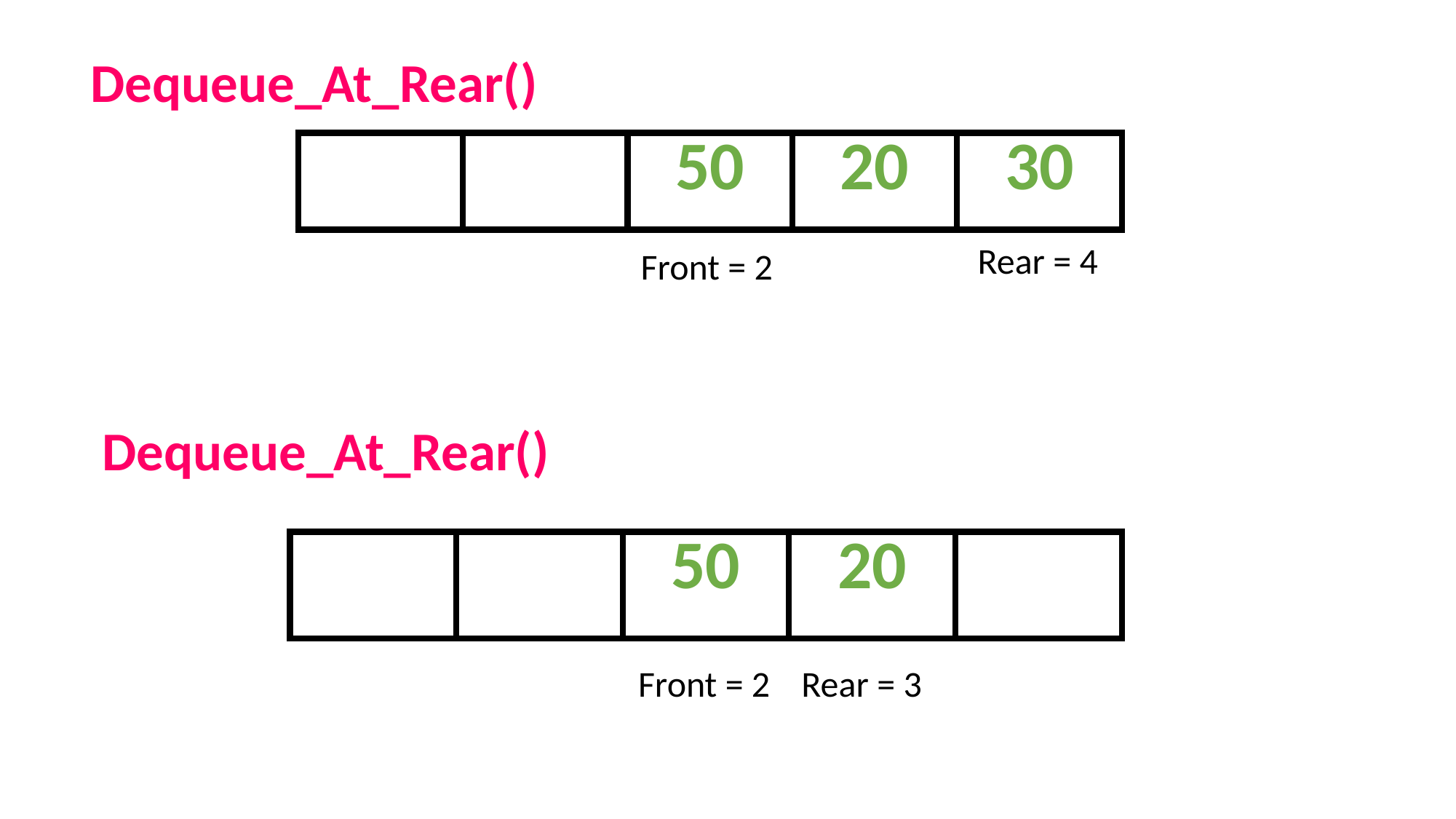

Dequeue_At_Rear()
|  |  | 50 | 20 | 30 |
| --- | --- | --- | --- | --- |
Rear = 4
Front = 2
Dequeue_At_Rear()
|  |  | 50 | 20 |  |
| --- | --- | --- | --- | --- |
Rear = 3
Front = 2